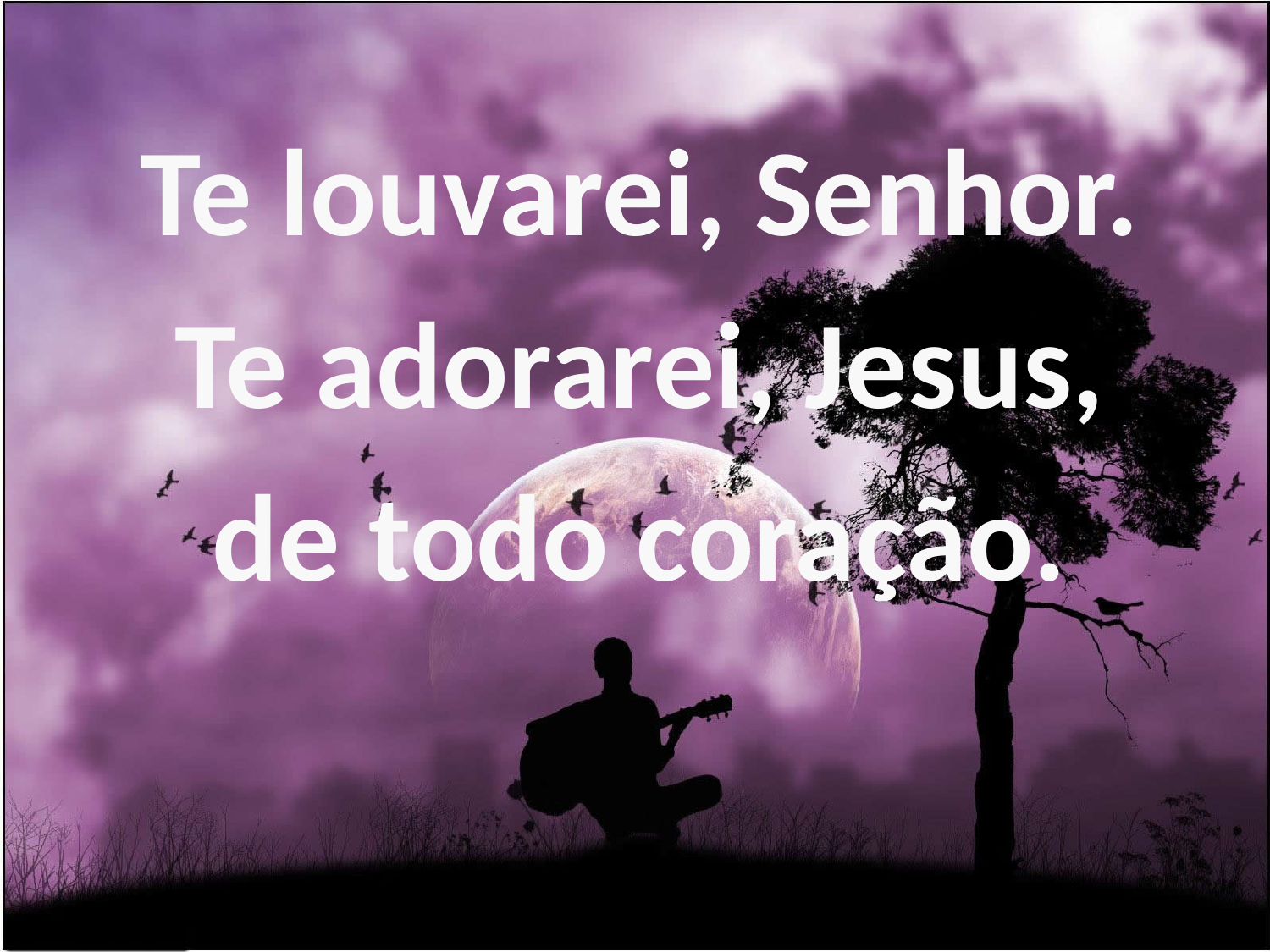

Te louvarei, Senhor.
Te adorarei, Jesus,
de todo coração.